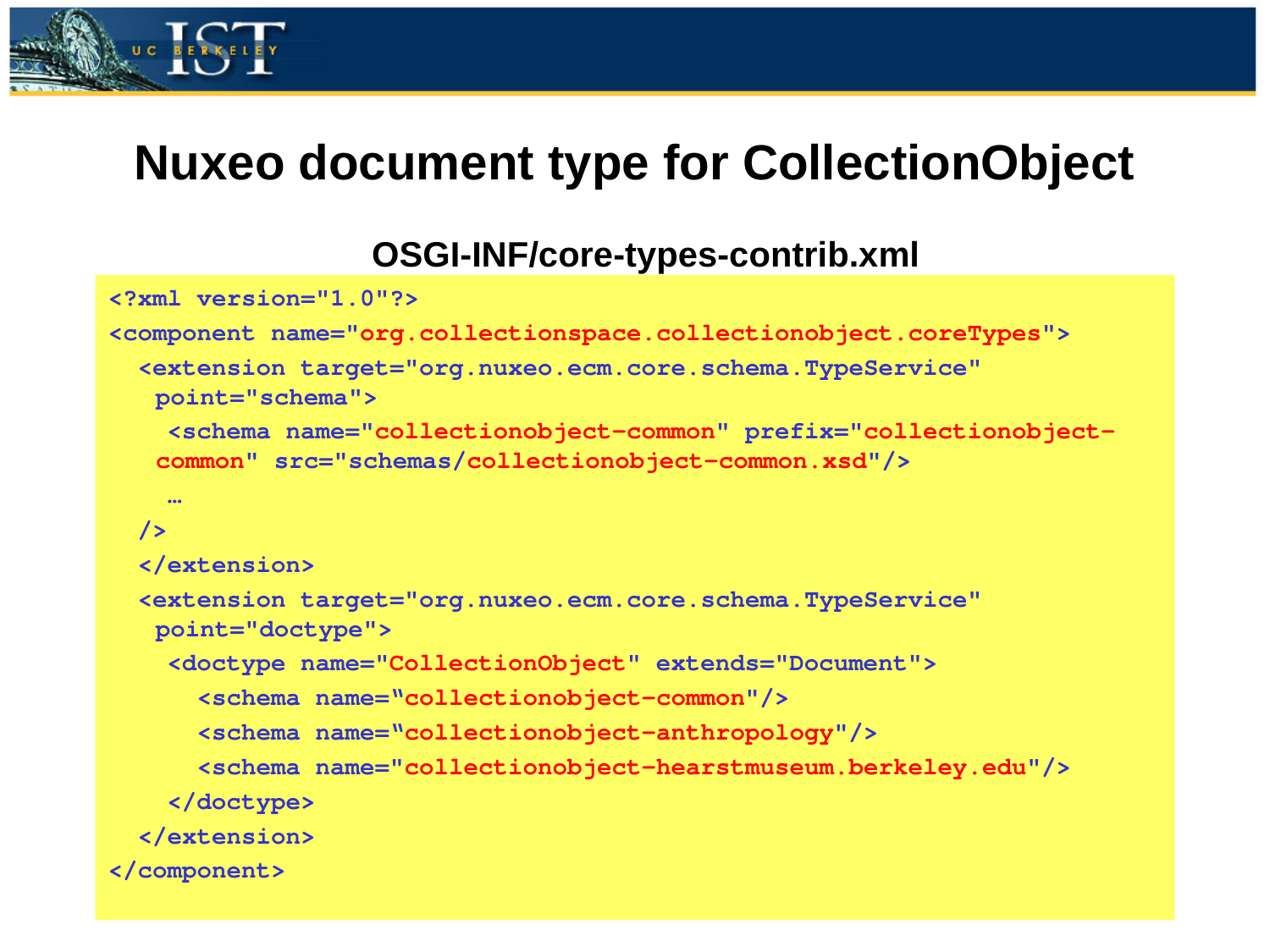

# Nuxeo document type for CollectionObject OSGI-INF/core-types-contrib.xml
<?xml version="1.0"?>
<component name="org.collectionspace.collectionobject.coreTypes">
  <extension target="org.nuxeo.ecm.core.schema.TypeService" point="schema">
    <schema name="collectionobject-common" prefix="collectionobject-common" src="schemas/collectionobject-common.xsd"/>
    …
  />
  </extension>
  <extension target="org.nuxeo.ecm.core.schema.TypeService" point="doctype">
    <doctype name="CollectionObject" extends="Document">
      <schema name=“collectionobject-common"/>
      <schema name=“collectionobject-anthropology"/>
      <schema name="collectionobject-hearstmuseum.berkeley.edu"/>
    </doctype>
  </extension>
</component>
7